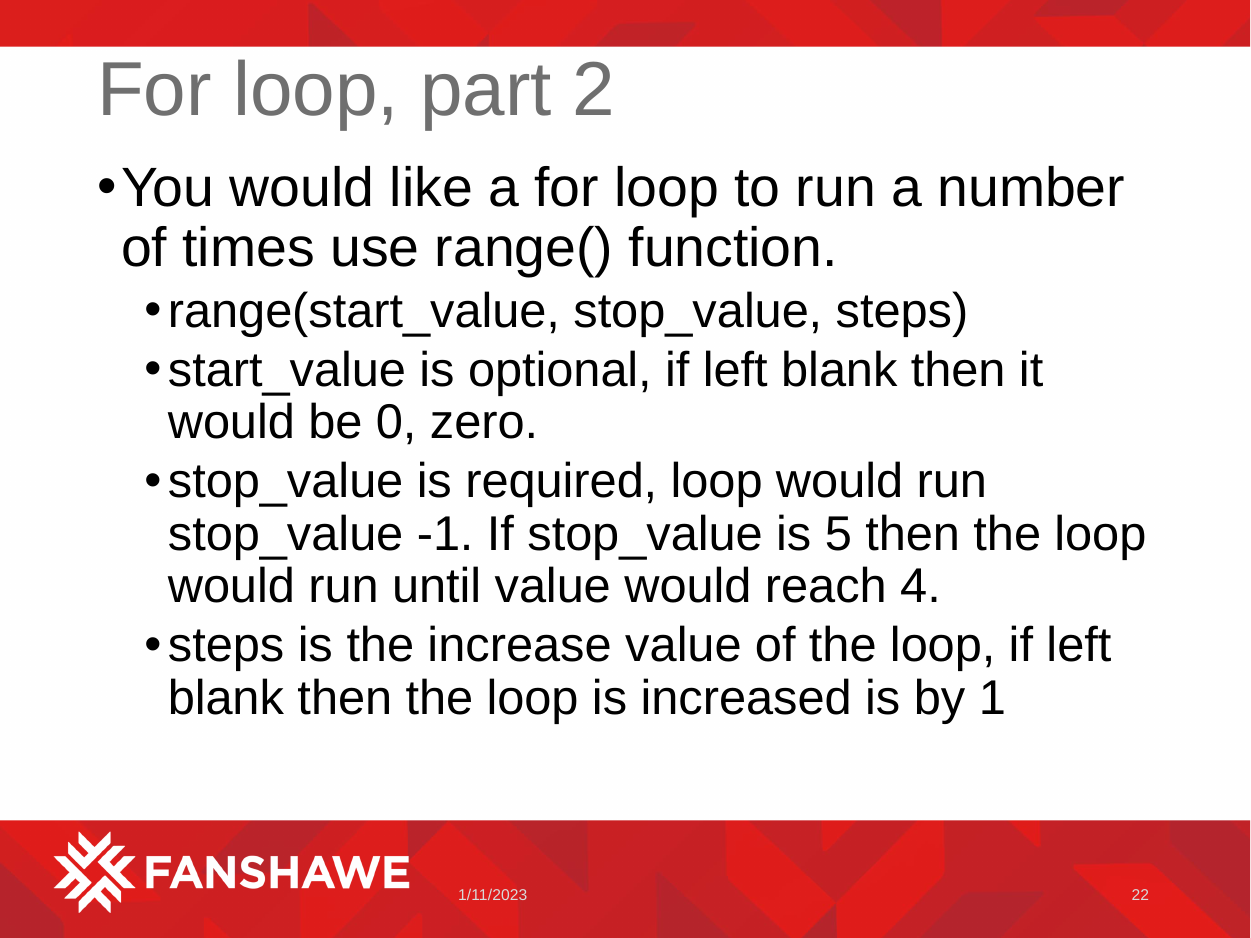

# For loop, part 2
You would like a for loop to run a number of times use range() function.
range(start_value, stop_value, steps)
start_value is optional, if left blank then it would be 0, zero.
stop_value is required, loop would run stop_value -1. If stop_value is 5 then the loop would run until value would reach 4.
steps is the increase value of the loop, if left blank then the loop is increased is by 1
1/11/2023
22